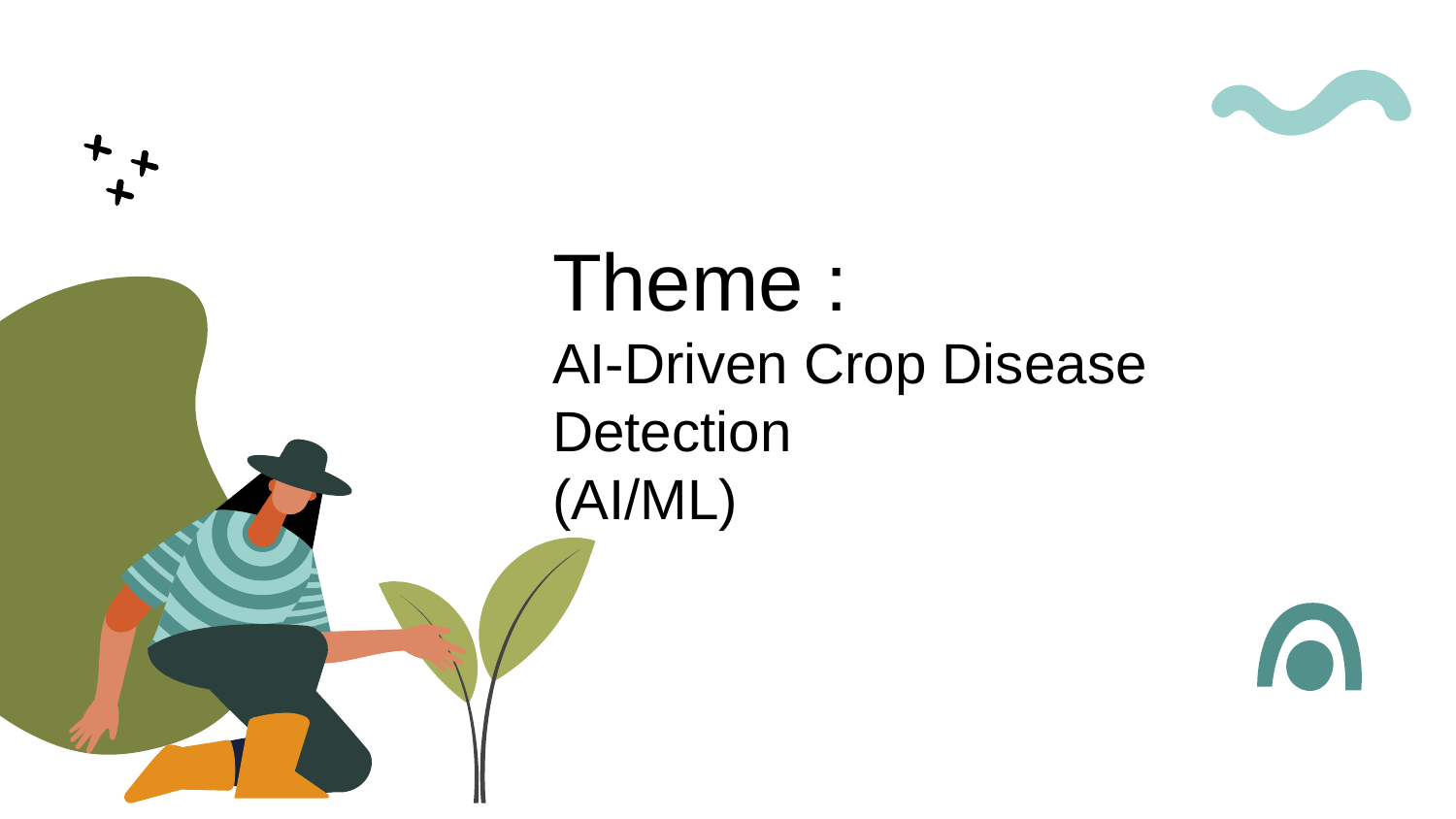

Theme :
AI-Driven Crop Disease Detection
(AI/ML)